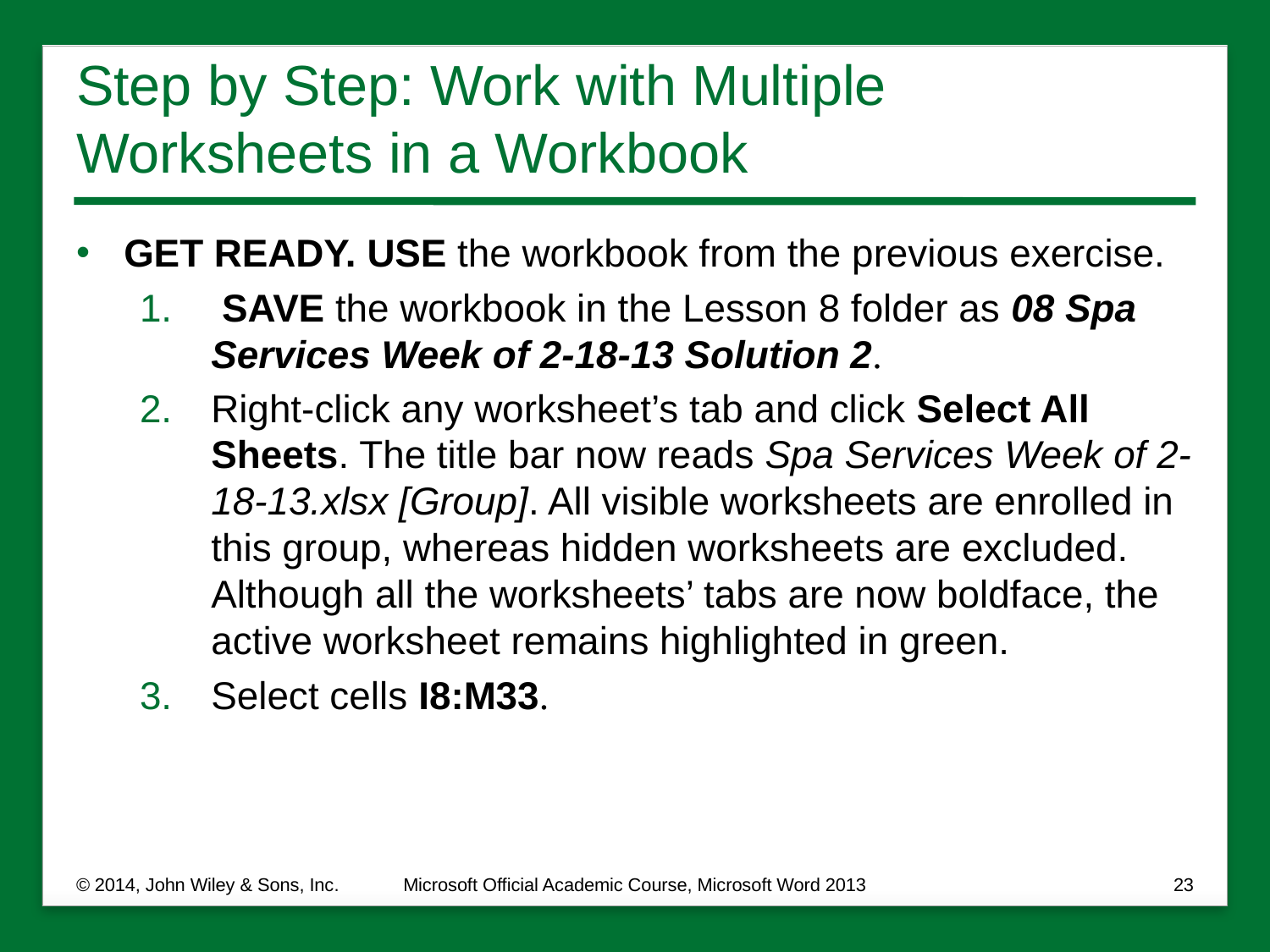

# Step by Step: Work with Multiple Worksheets in a Workbook
GET READY. USE the workbook from the previous exercise.
 SAVE the workbook in the Lesson 8 folder as 08 Spa Services Week of 2-18-13 Solution 2.
Right-click any worksheet’s tab and click Select All Sheets. The title bar now reads Spa Services Week of 2-18-13.xlsx [Group]. All visible worksheets are enrolled in this group, whereas hidden worksheets are excluded. Although all the worksheets’ tabs are now boldface, the active worksheet remains highlighted in green.
Select cells I8:M33.

© 2014, John Wiley & Sons, Inc.
Microsoft Official Academic Course, Microsoft Word 2013
23